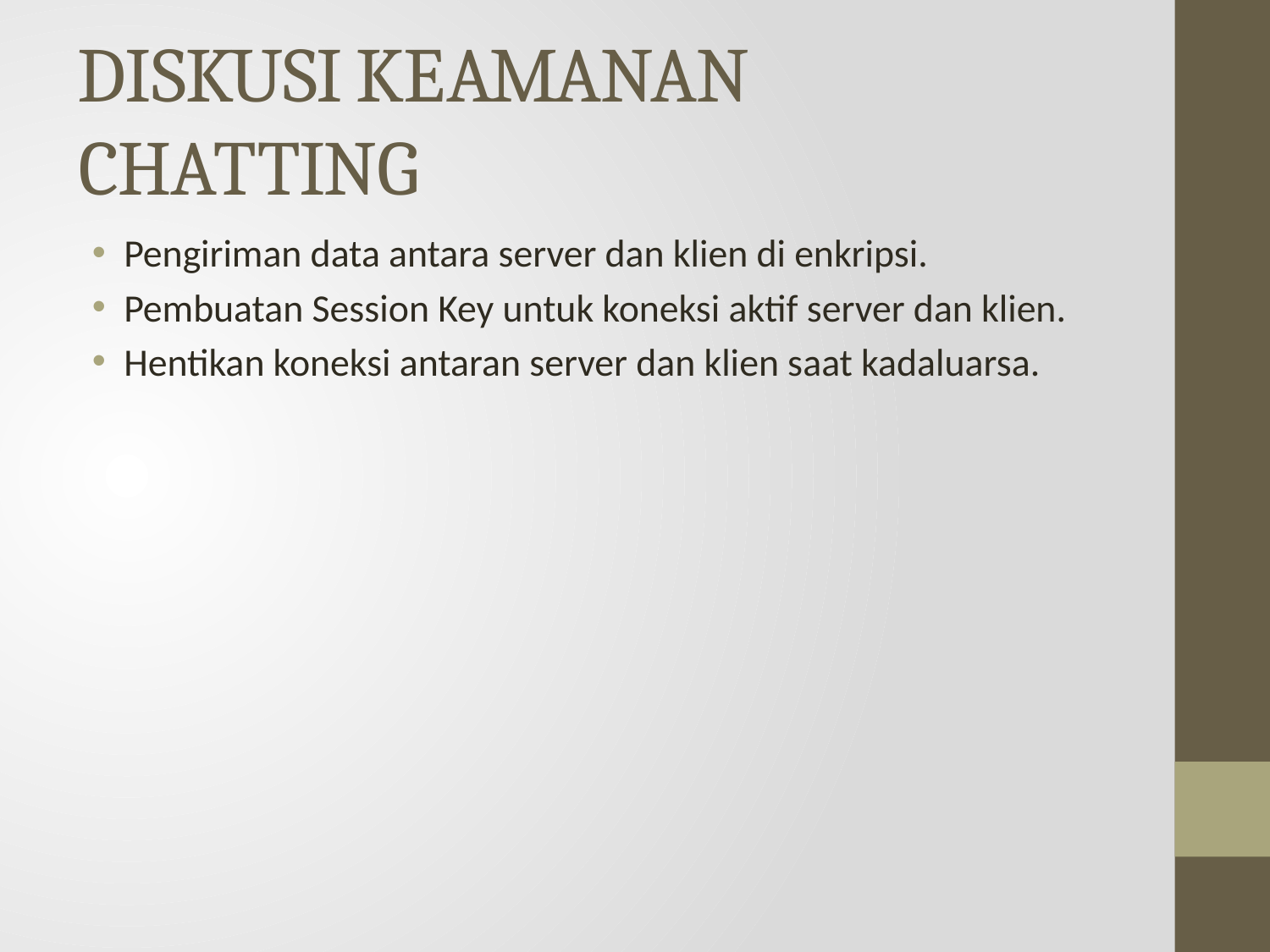

# DISKUSI KEAMANAN CHATTING
Pengiriman data antara server dan klien di enkripsi.
Pembuatan Session Key untuk koneksi aktif server dan klien.
Hentikan koneksi antaran server dan klien saat kadaluarsa.